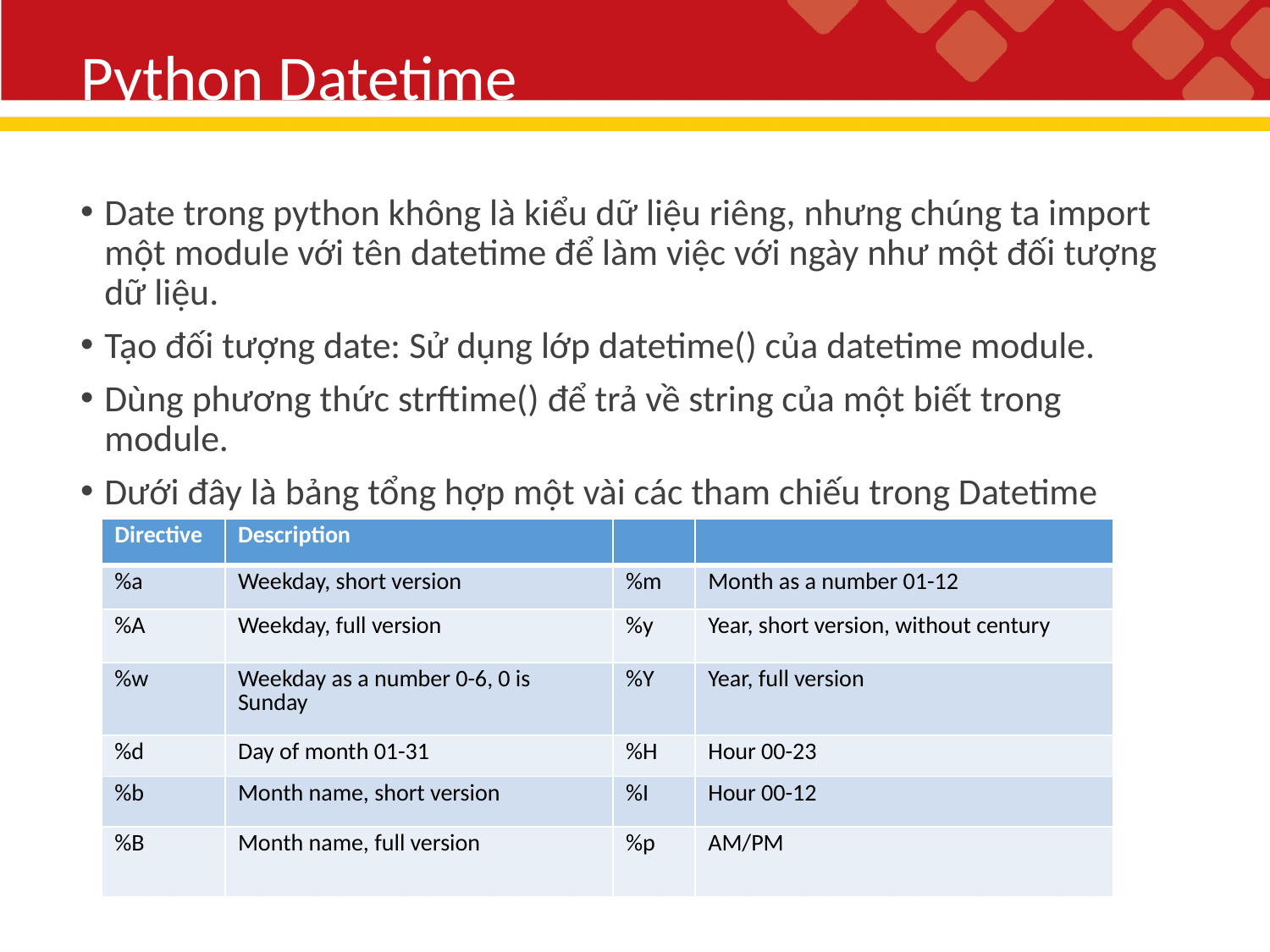

# Python Datetime
Date trong python không là kiểu dữ liệu riêng, nhưng chúng ta import một module với tên datetime để làm việc với ngày như một đối tượng dữ liệu.
Tạo đối tượng date: Sử dụng lớp datetime() của datetime module.
Dùng phương thức strftime() để trả về string của một biết trong module.
Dưới đây là bảng tổng hợp một vài các tham chiếu trong Datetime

| Directive | Description |  |  |
| --- | --- | --- | --- |
| %a | Weekday, short version | %m | Month as a number 01-12 |
| %A | Weekday, full version | %y | Year, short version, without century |
| %w | Weekday as a number 0-6, 0 is Sunday | %Y | Year, full version |
| %d | Day of month 01-31 | %H | Hour 00-23 |
| %b | Month name, short version | %I | Hour 00-12 |
| %B | Month name, full version | %p | AM/PM |